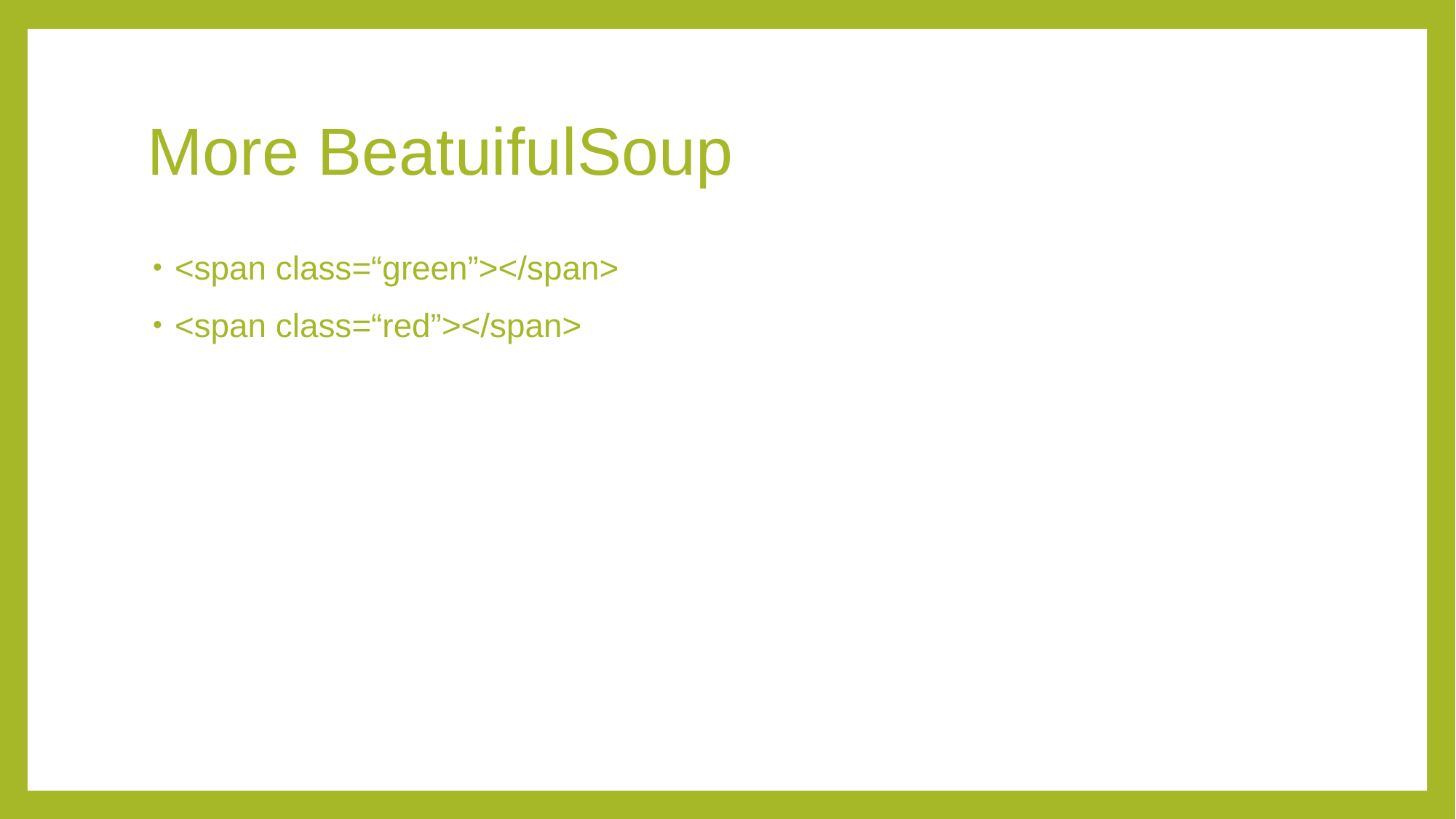

# More BeatuifulSoup
<span class=“green”></span>
<span class=“red”></span>